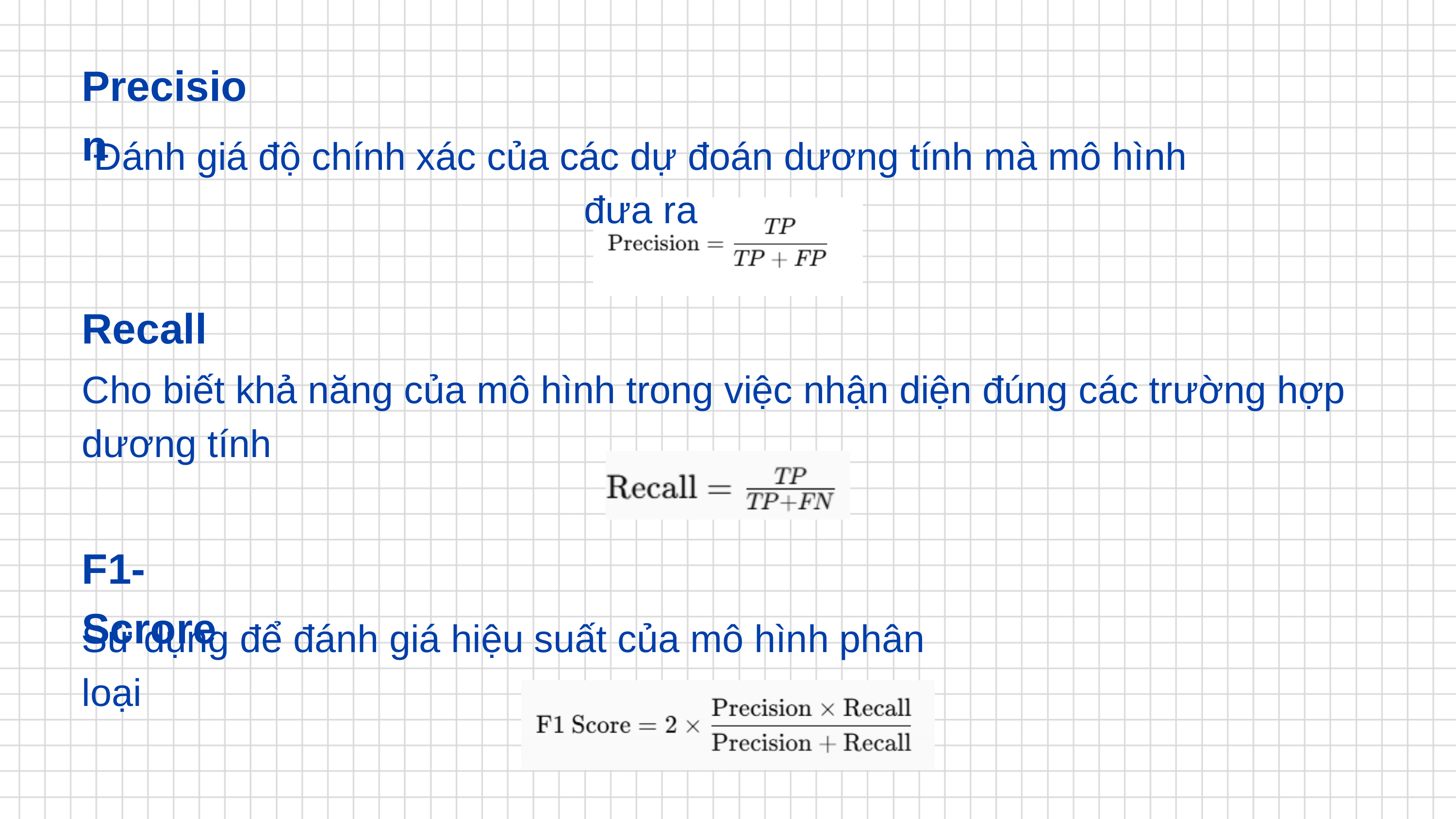

Precision
Đánh giá độ chính xác của các dự đoán dương tính mà mô hình đưa ra

Recall
Cho biết khả năng của mô hình trong việc nhận diện đúng các trường hợp dương tính

F1-Scrore
Sử dụng để đánh giá hiệu suất của mô hình phân loại